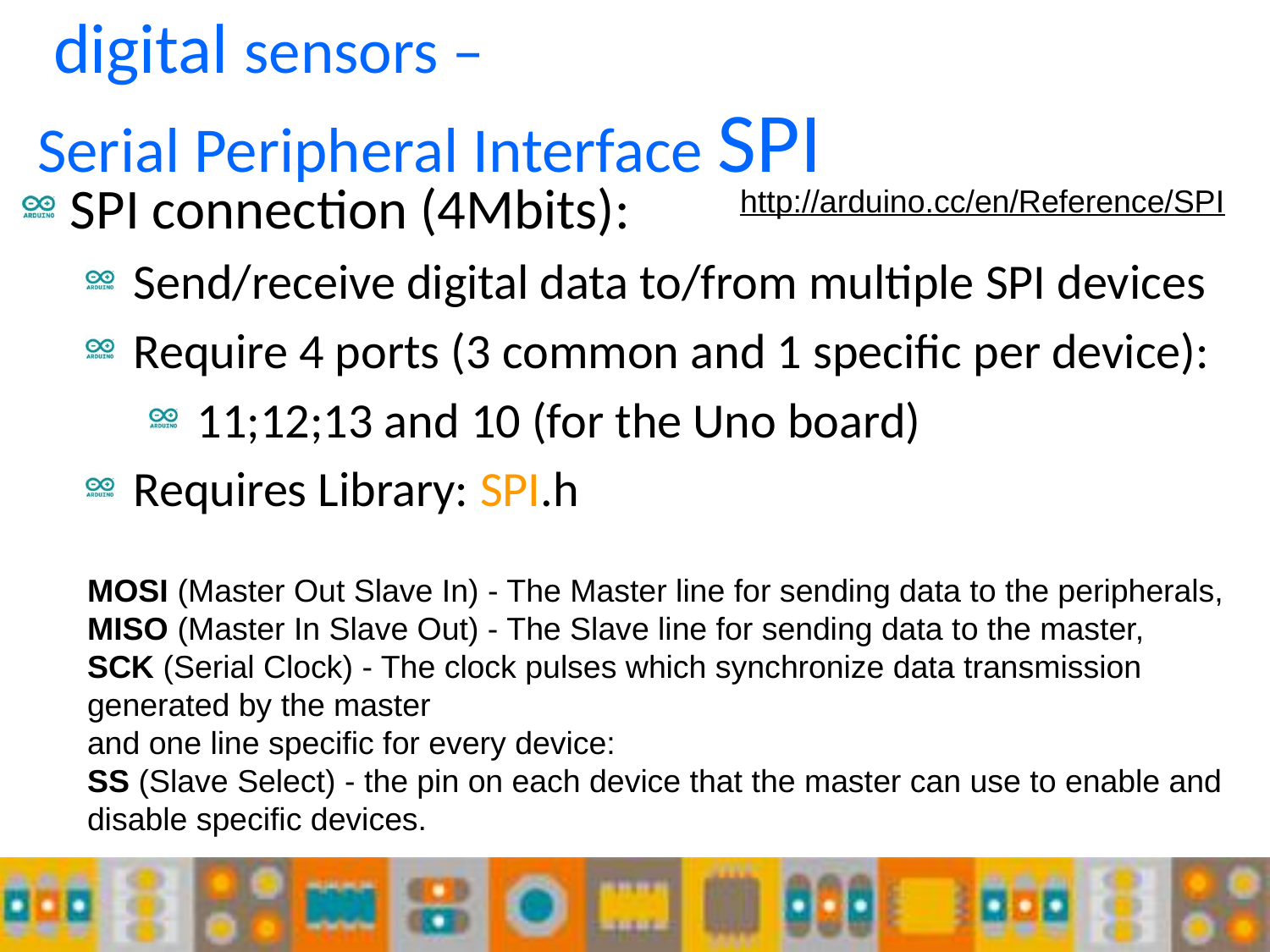

# digital sensors – Serial Peripheral Interface SPI
SPI connection (4Mbits):
Send/receive digital data to/from multiple SPI devices
Require 4 ports (3 common and 1 specific per device):
11;12;13 and 10 (for the Uno board)
Requires Library: SPI.h

http://arduino.cc/en/Reference/SPI
MOSI (Master Out Slave In) - The Master line for sending data to the peripherals,
MISO (Master In Slave Out) - The Slave line for sending data to the master,
SCK (Serial Clock) - The clock pulses which synchronize data transmission generated by the master
and one line specific for every device:
SS (Slave Select) - the pin on each device that the master can use to enable and disable specific devices.